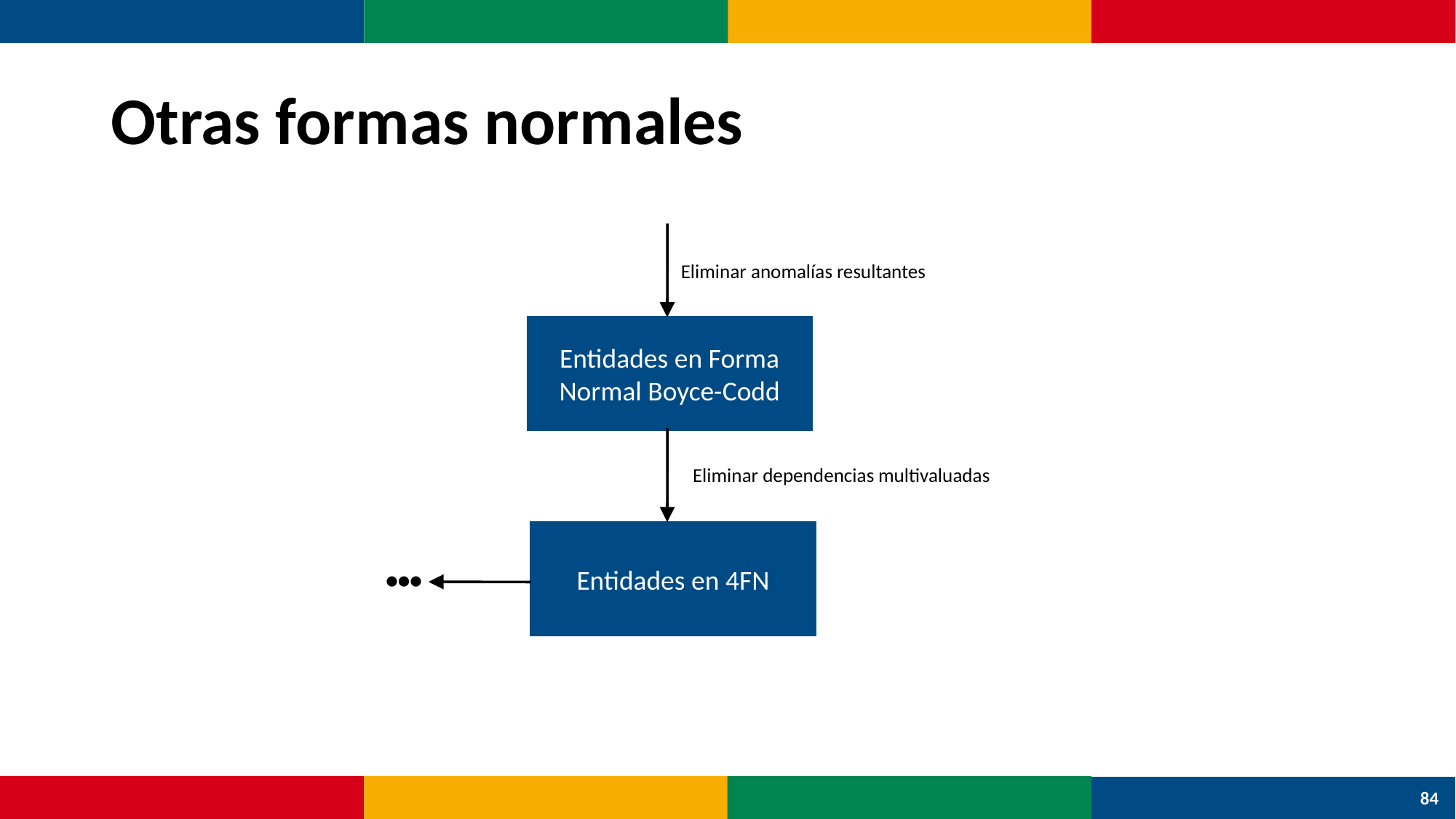

# Otras formas normales
Eliminar anomalías resultantes
Entidades en Forma Normal Boyce-Codd
Eliminar dependencias multivaluadas
Entidades en 4FN
•••
84